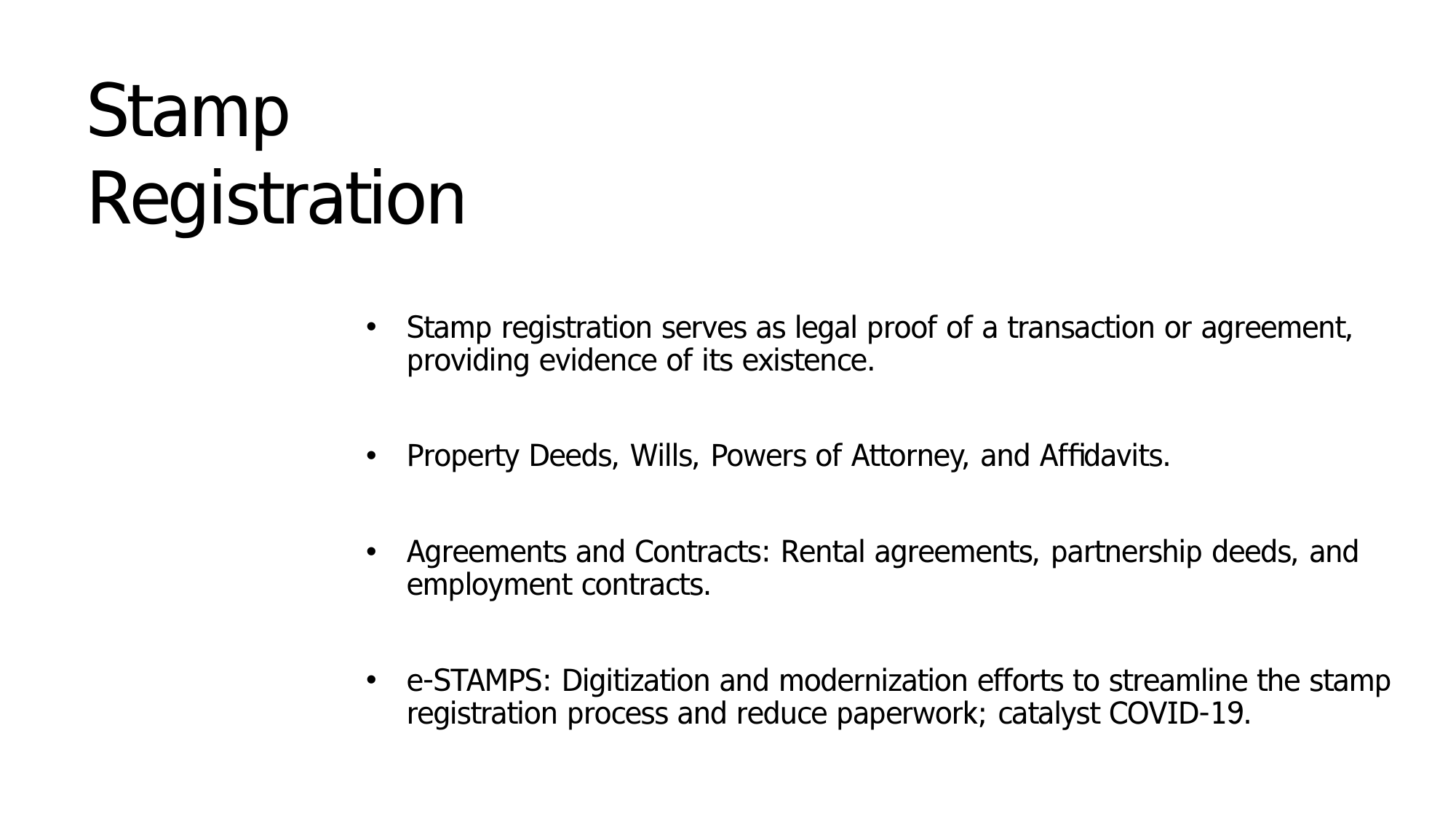

Stamp Registration
Stamp registration serves as legal proof of a transaction or agreement, providing evidence of its existence.

Property Deeds, Wills, Powers of Attorney, and Affidavits.

Agreements and Contracts: Rental agreements, partnership deeds, and employment contracts.

e-STAMPS: Digitization and modernization efforts to streamline the stamp registration process and reduce paperwork; catalyst COVID-19.